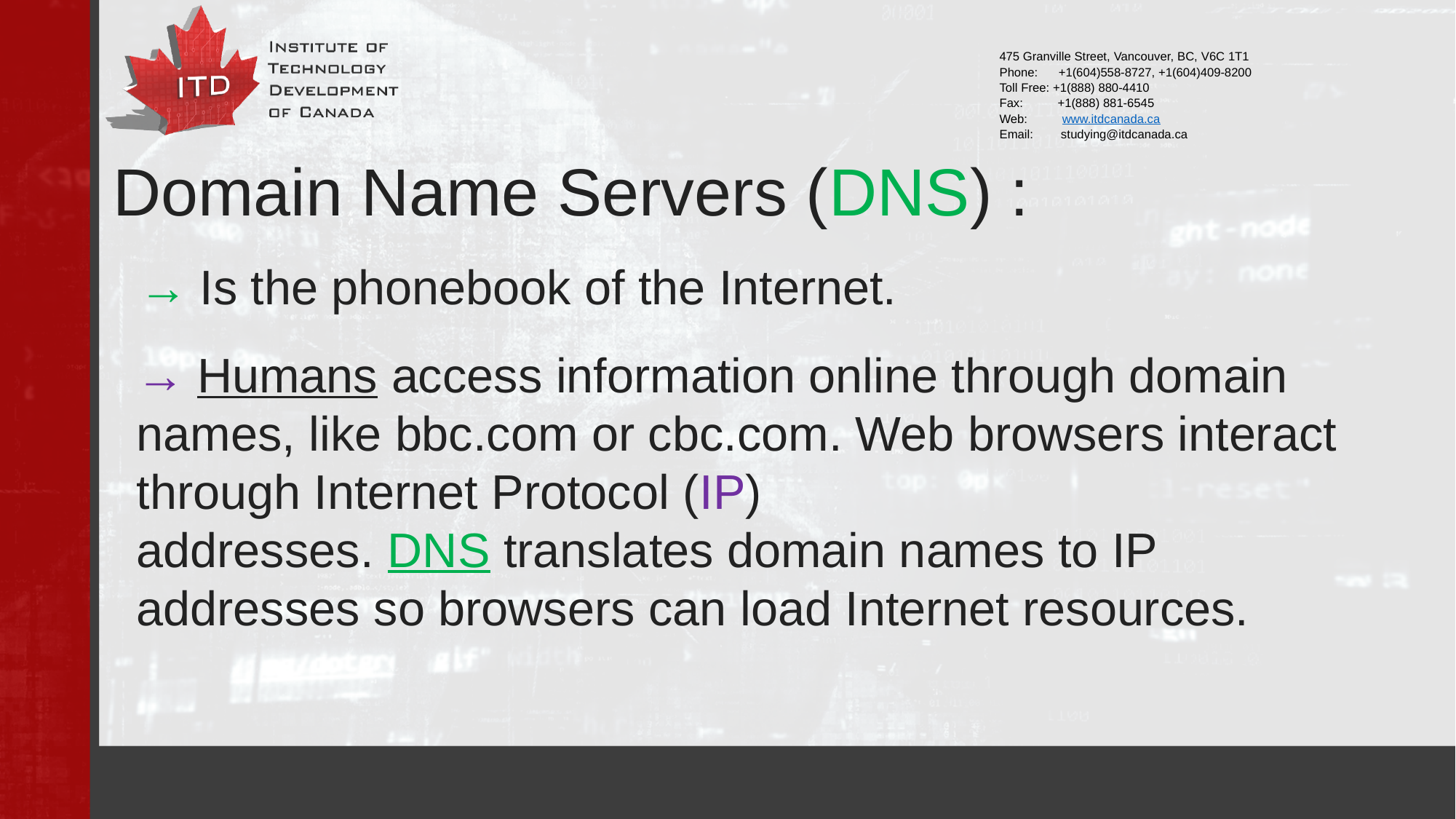

Domain Name Servers (DNS) :
  → Is the phonebook of the Internet.
→ Humans access information online through domain names, like bbc.com or cbc.com. Web browsers interact through Internet Protocol (IP) addresses. DNS translates domain names to IP addresses so browsers can load Internet resources.